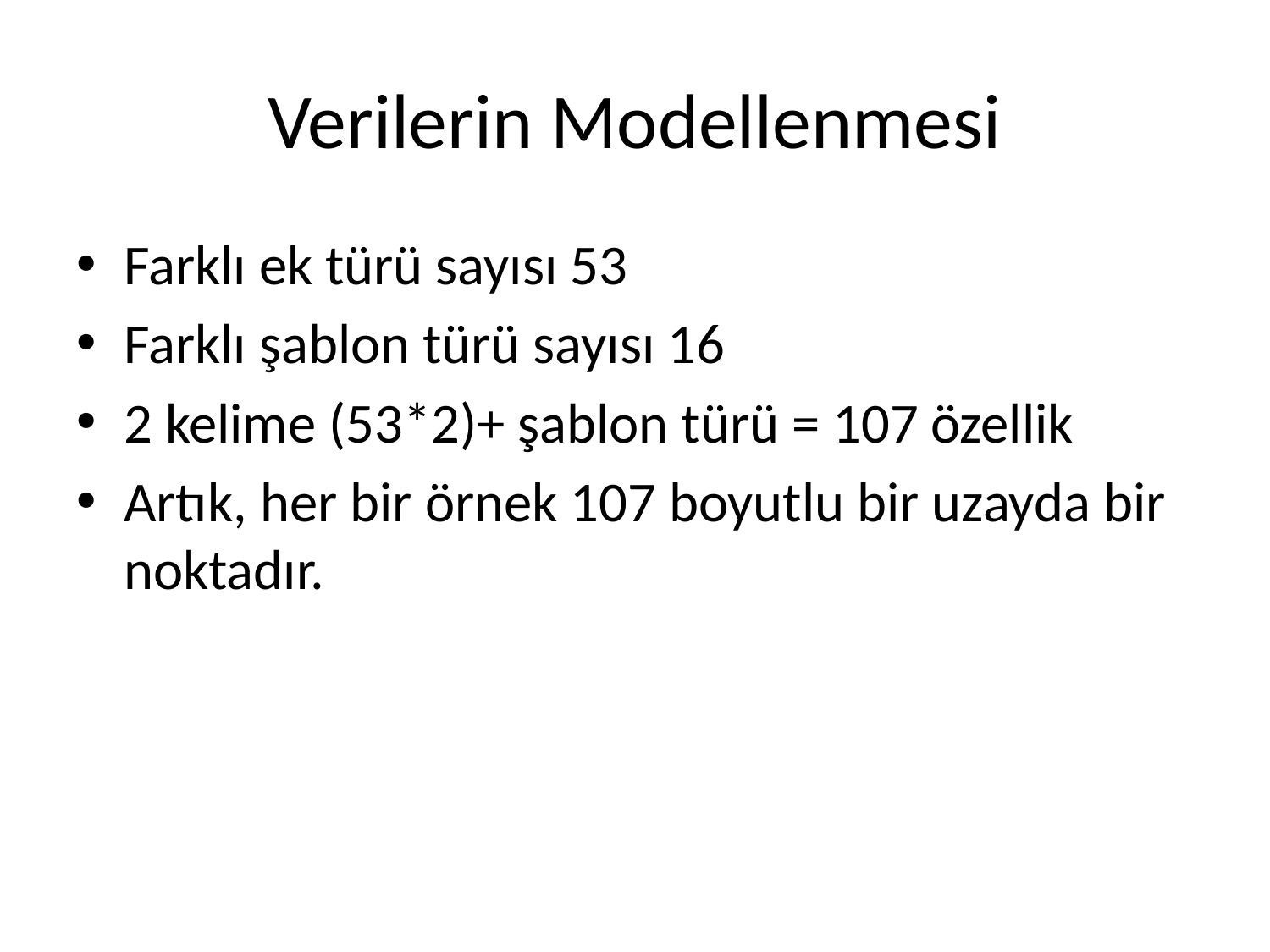

# Verilerin Modellenmesi
Farklı ek türü sayısı 53
Farklı şablon türü sayısı 16
2 kelime (53*2)+ şablon türü = 107 özellik
Artık, her bir örnek 107 boyutlu bir uzayda bir noktadır.